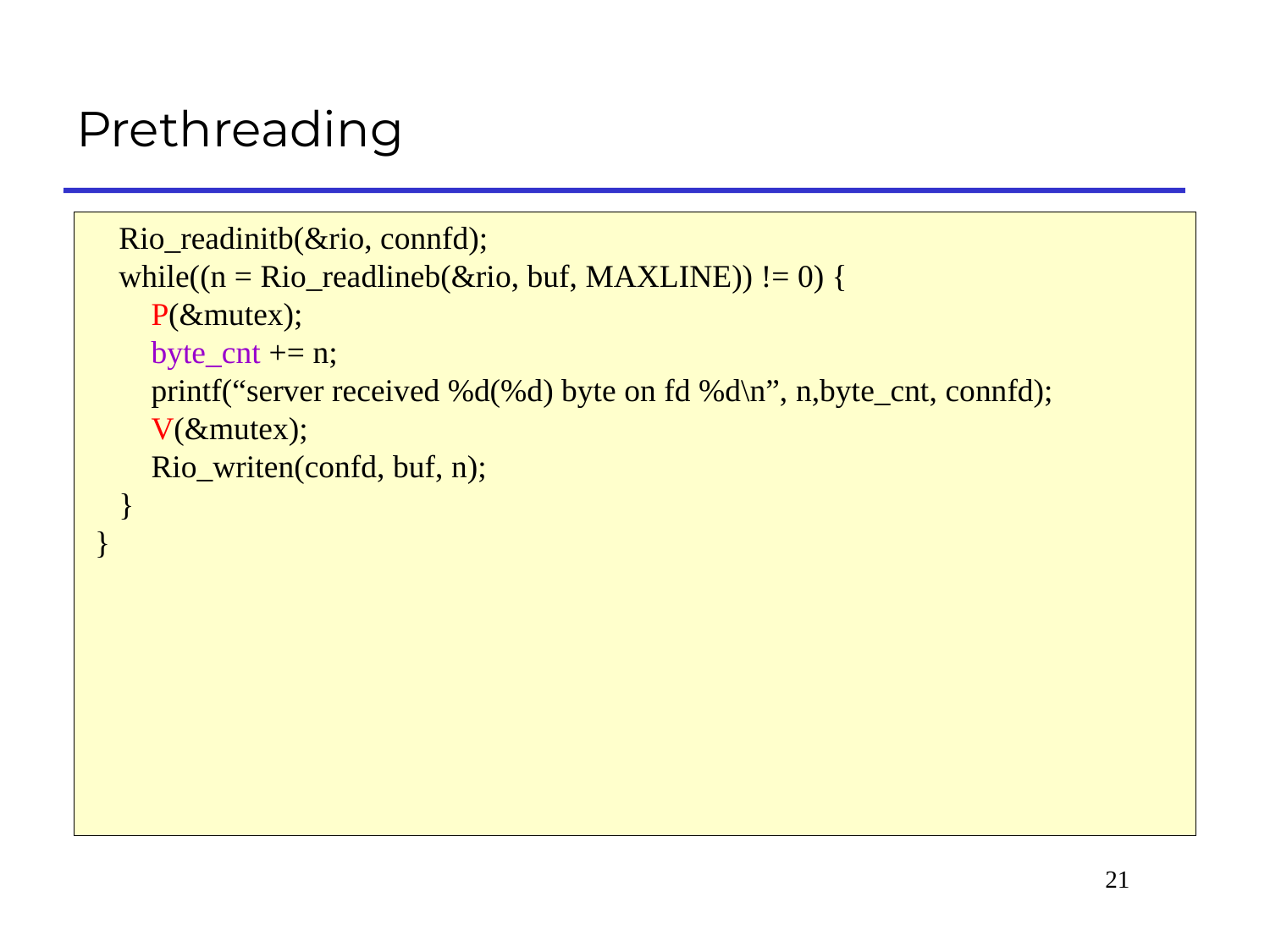

# Prethreading
    Rio_readinitb(&rio, connfd);
    while((n = Rio_readlineb(&rio, buf, MAXLINE)) != 0) {
        P(&mutex);
        byte_cnt += n;
        printf(“server received %d(%d) byte on fd %d\n”, n,byte_cnt, connfd);
        V(&mutex);
        Rio_writen(confd, buf, n);
    }
 }
21